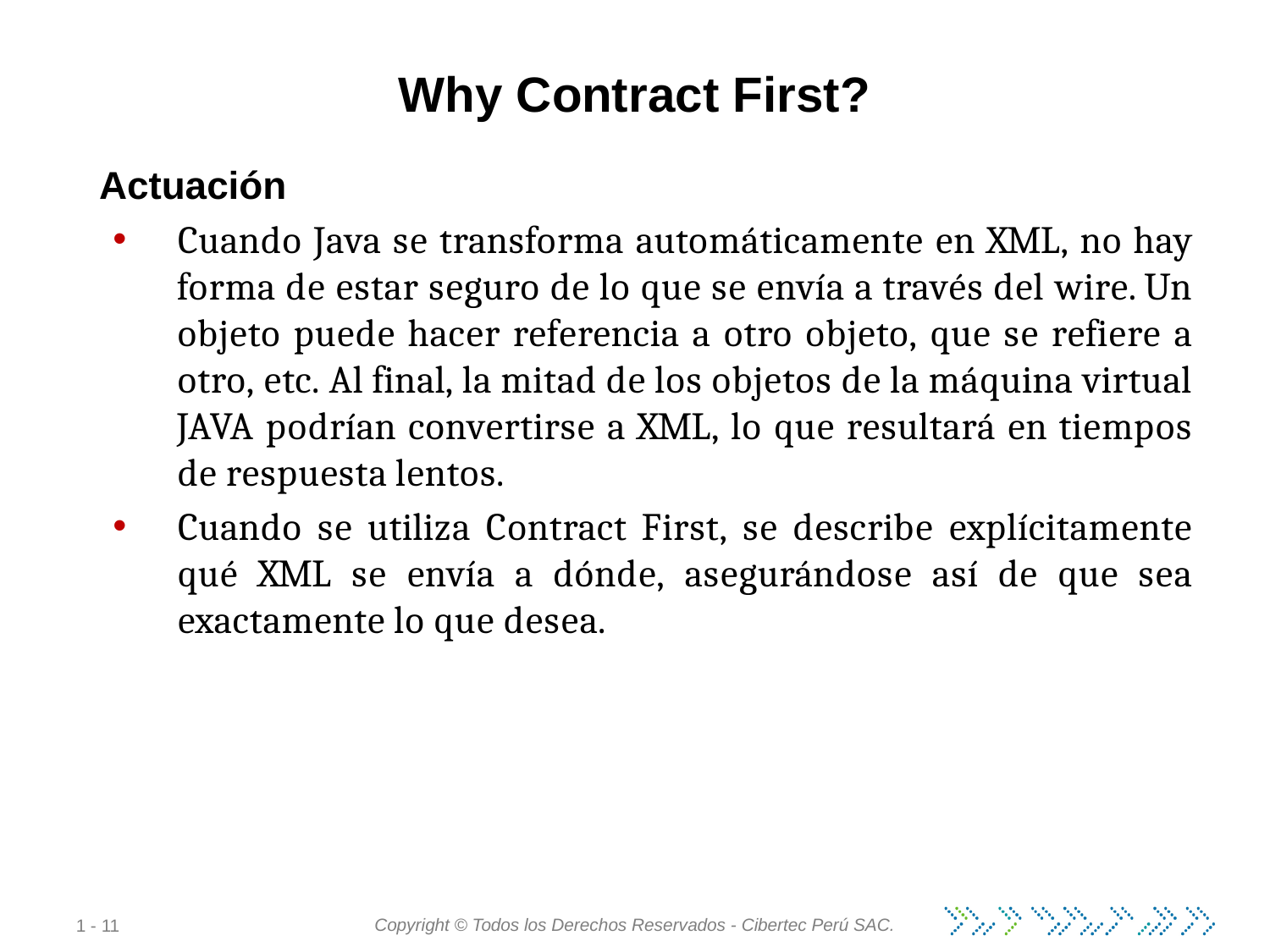

# Why Contract First?
Actuación
Cuando Java se transforma automáticamente en XML, no hay forma de estar seguro de lo que se envía a través del wire. Un objeto puede hacer referencia a otro objeto, que se refiere a otro, etc. Al final, la mitad de los objetos de la máquina virtual JAVA podrían convertirse a XML, lo que resultará en tiempos de respuesta lentos.
Cuando se utiliza Contract First, se describe explícitamente qué XML se envía a dónde, asegurándose así de que sea exactamente lo que desea.